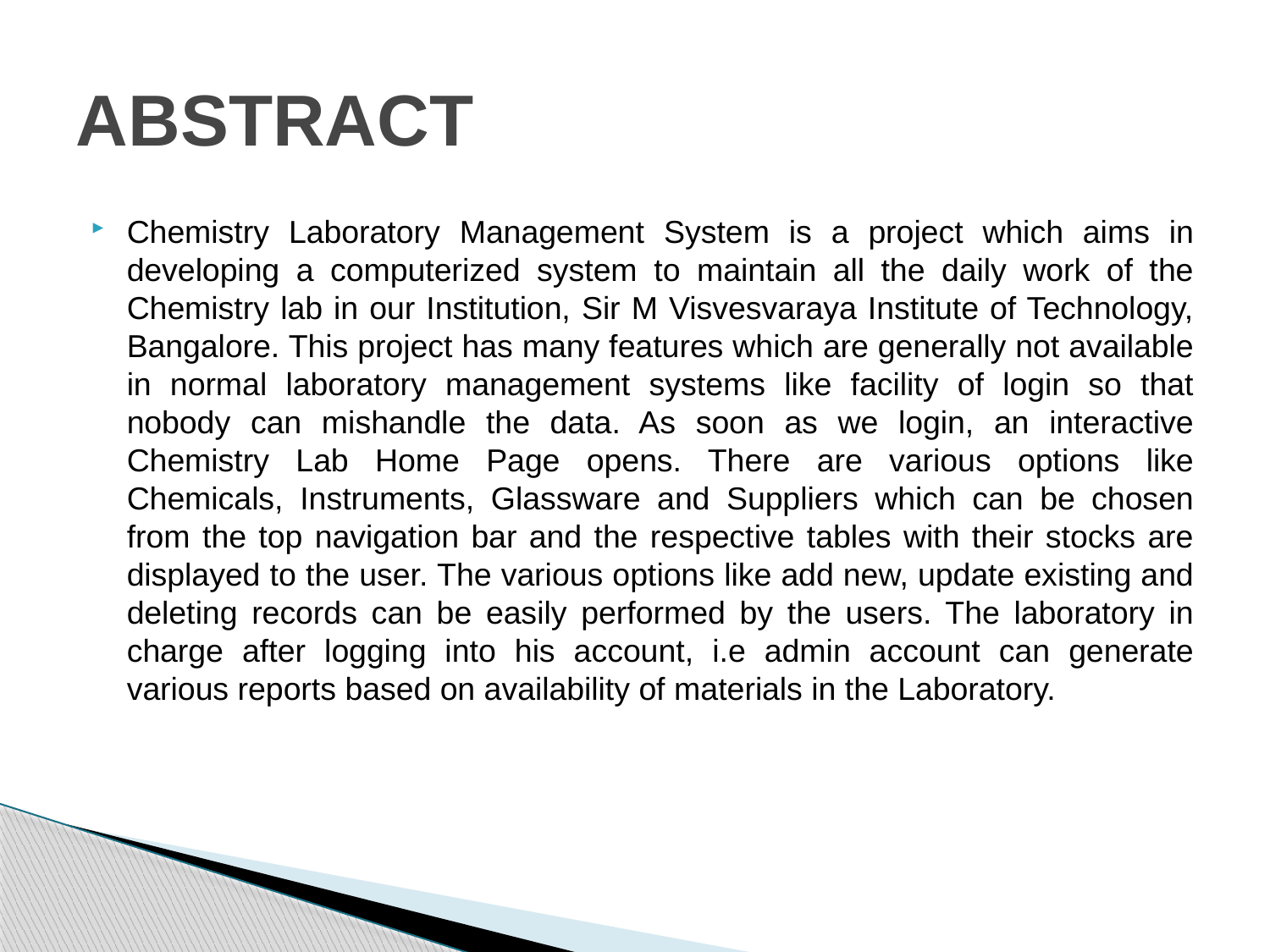

# ABSTRACT
Chemistry Laboratory Management System is a project which aims in developing a computerized system to maintain all the daily work of the Chemistry lab in our Institution, Sir M Visvesvaraya Institute of Technology, Bangalore. This project has many features which are generally not available in normal laboratory management systems like facility of login so that nobody can mishandle the data. As soon as we login, an interactive Chemistry Lab Home Page opens. There are various options like Chemicals, Instruments, Glassware and Suppliers which can be chosen from the top navigation bar and the respective tables with their stocks are displayed to the user. The various options like add new, update existing and deleting records can be easily performed by the users. The laboratory in charge after logging into his account, i.e admin account can generate various reports based on availability of materials in the Laboratory.